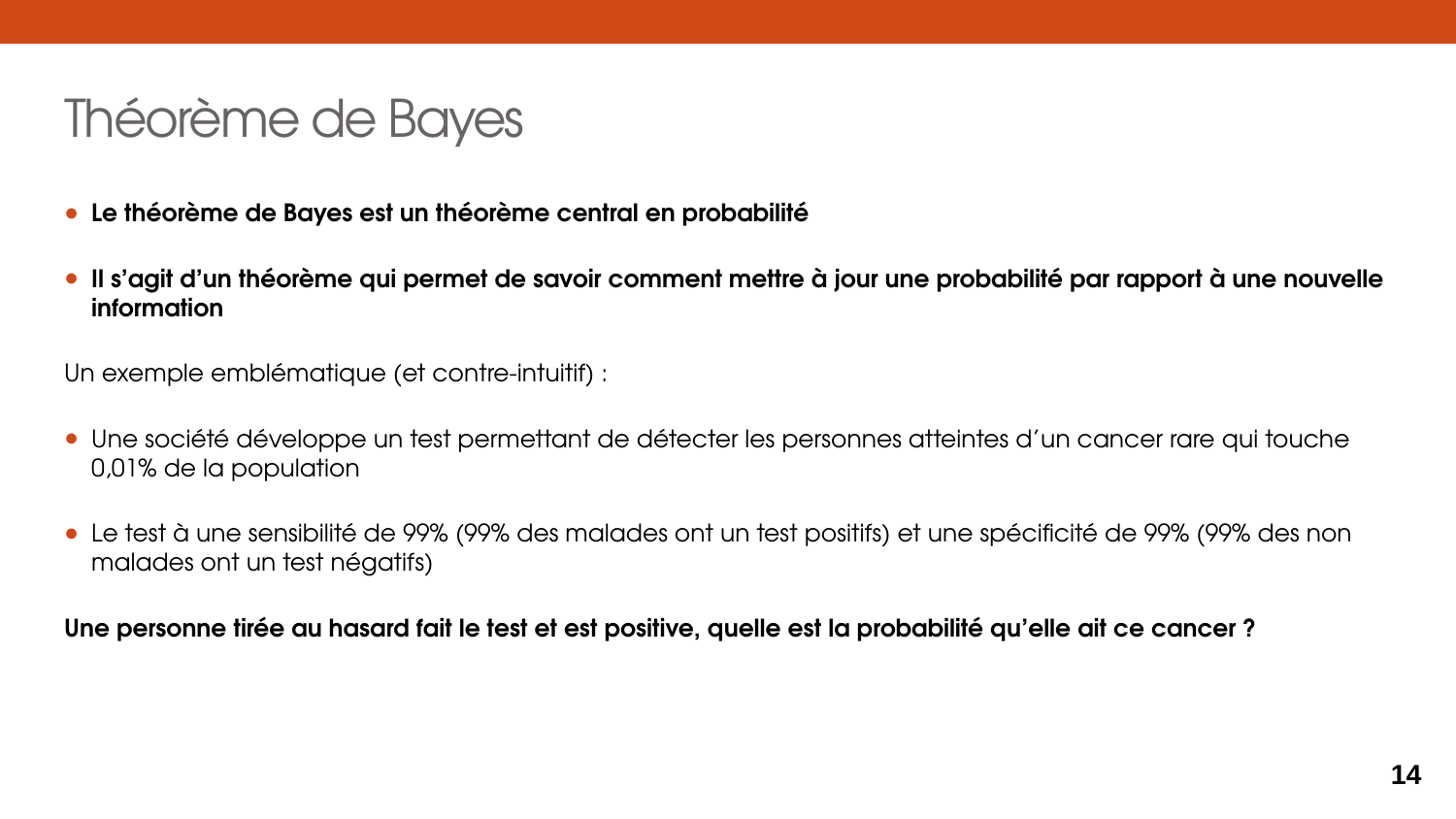

# Théorème de Bayes
Le théorème de Bayes est un théorème central en probabilité
Il s’agit d’un théorème qui permet de savoir comment mettre à jour une probabilité par rapport à une nouvelle information
Un exemple emblématique (et contre-intuitif) :
Une société développe un test permettant de détecter les personnes atteintes d’un cancer rare qui touche 0,01% de la population
Le test à une sensibilité de 99% (99% des malades ont un test positifs) et une spécificité de 99% (99% des non malades ont un test négatifs)
Une personne tirée au hasard fait le test et est positive, quelle est la probabilité qu’elle ait ce cancer ?
14